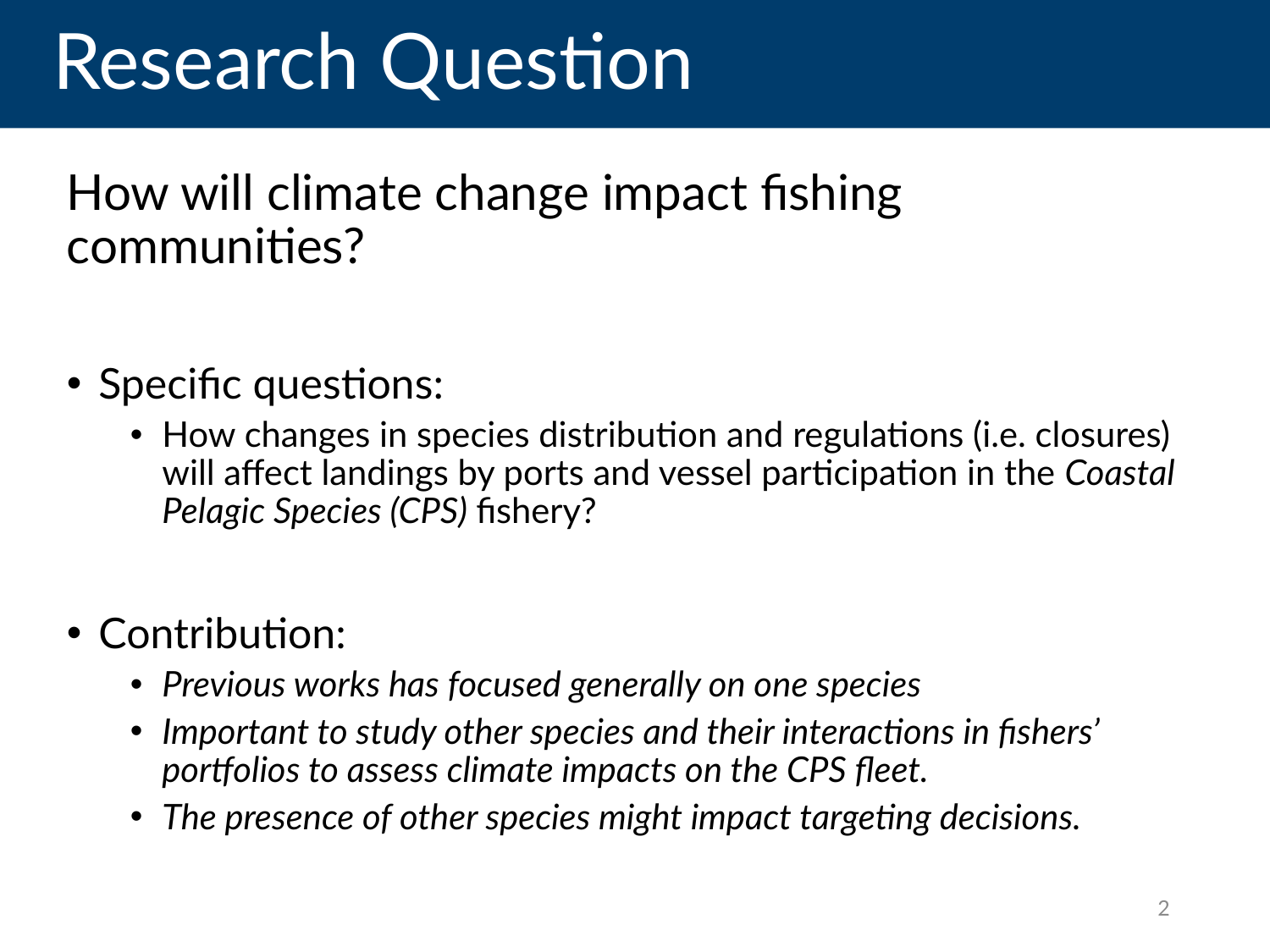

# Research Question
How will climate change impact fishing communities?

Specific questions:
How changes in species distribution and regulations (i.e. closures) will affect landings by ports and vessel participation in the Coastal Pelagic Species (CPS) fishery?

Contribution:
Previous works has focused generally on one species
Important to study other species and their interactions in fishers’ portfolios to assess climate impacts on the CPS fleet.
The presence of other species might impact targeting decisions.
2